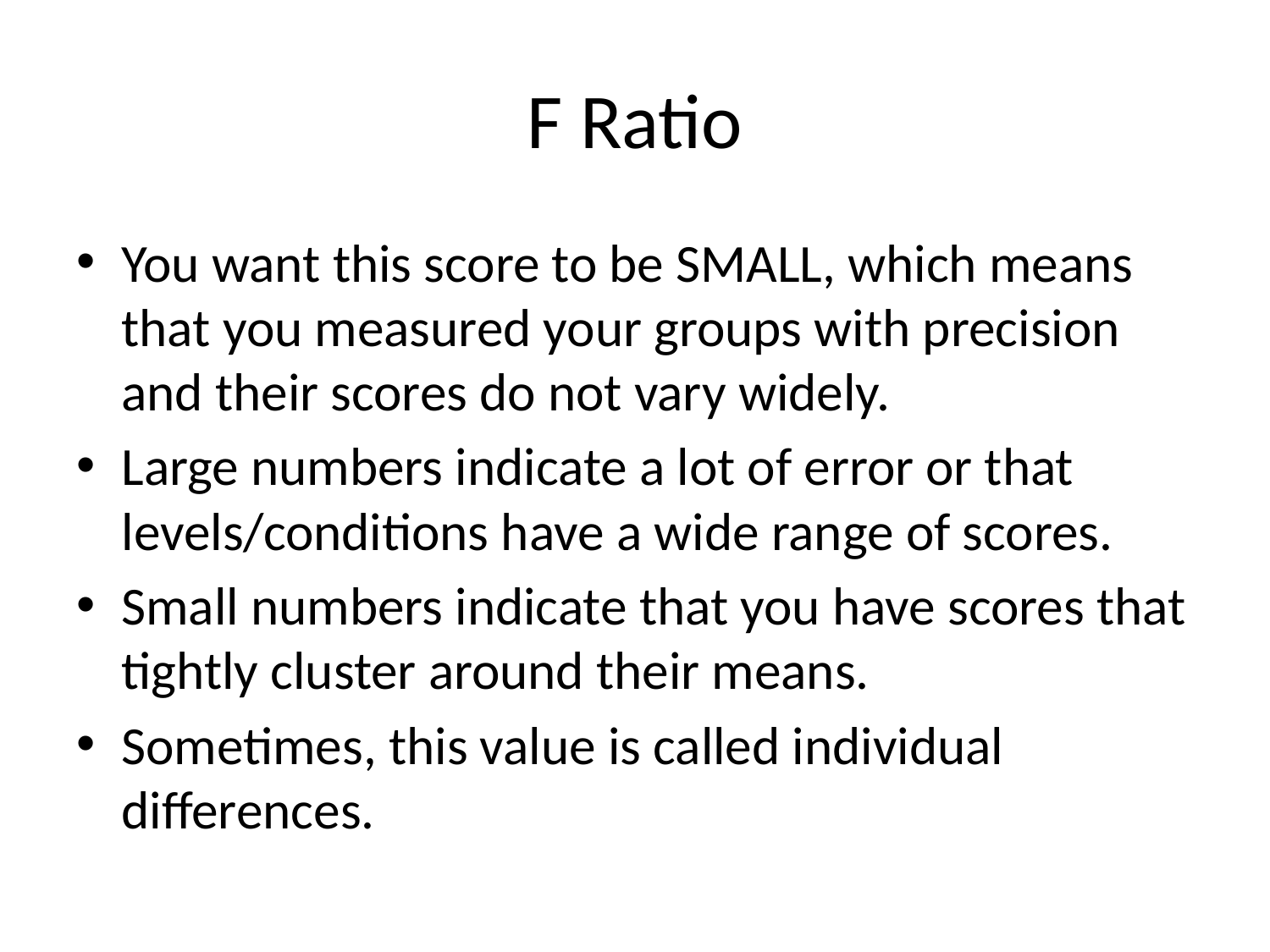

# F Ratio
You want this score to be SMALL, which means that you measured your groups with precision and their scores do not vary widely.
Large numbers indicate a lot of error or that levels/conditions have a wide range of scores.
Small numbers indicate that you have scores that tightly cluster around their means.
Sometimes, this value is called individual differences.